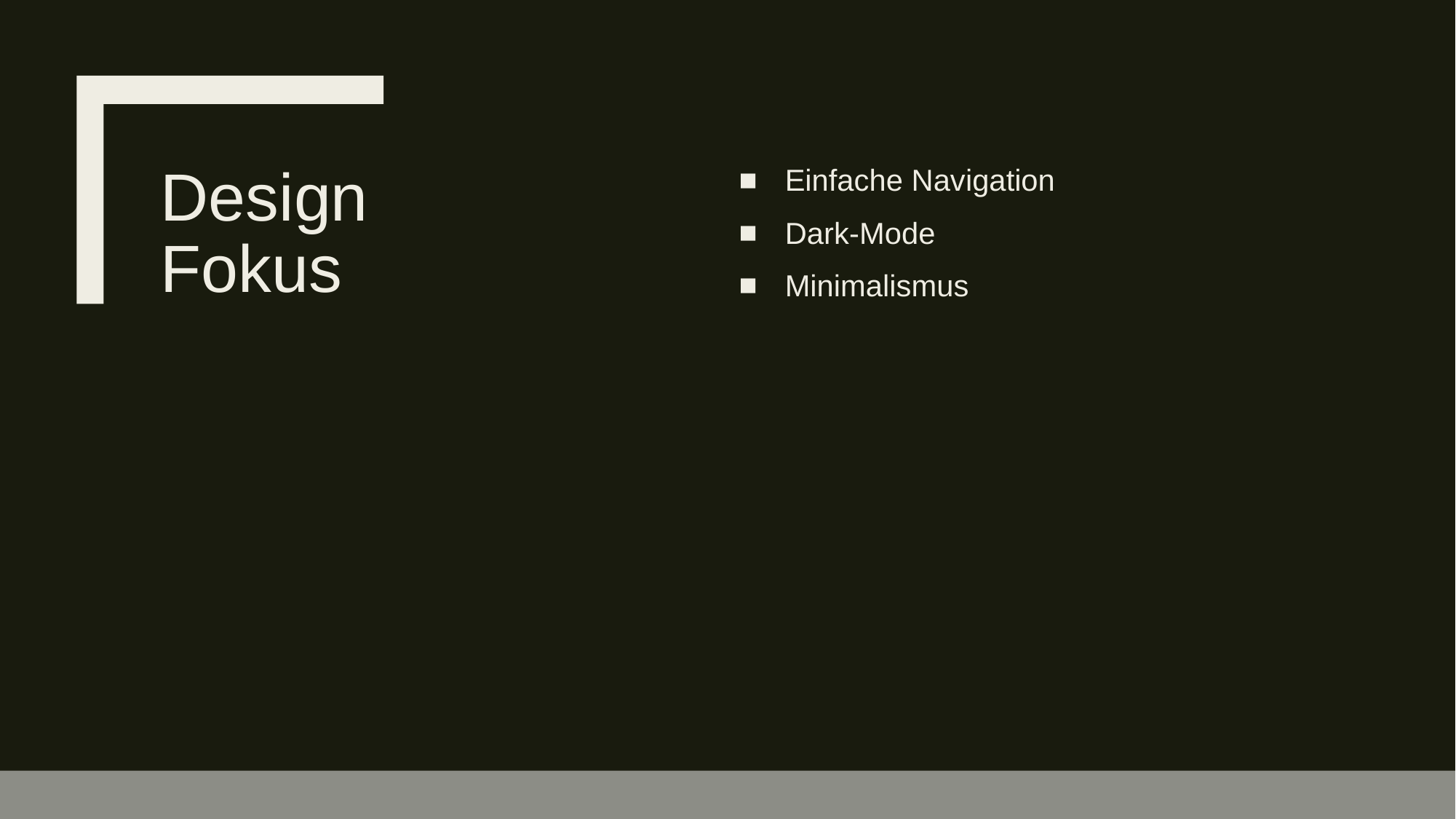

# Design Fokus
Einfache Navigation
Dark-Mode
Minimalismus